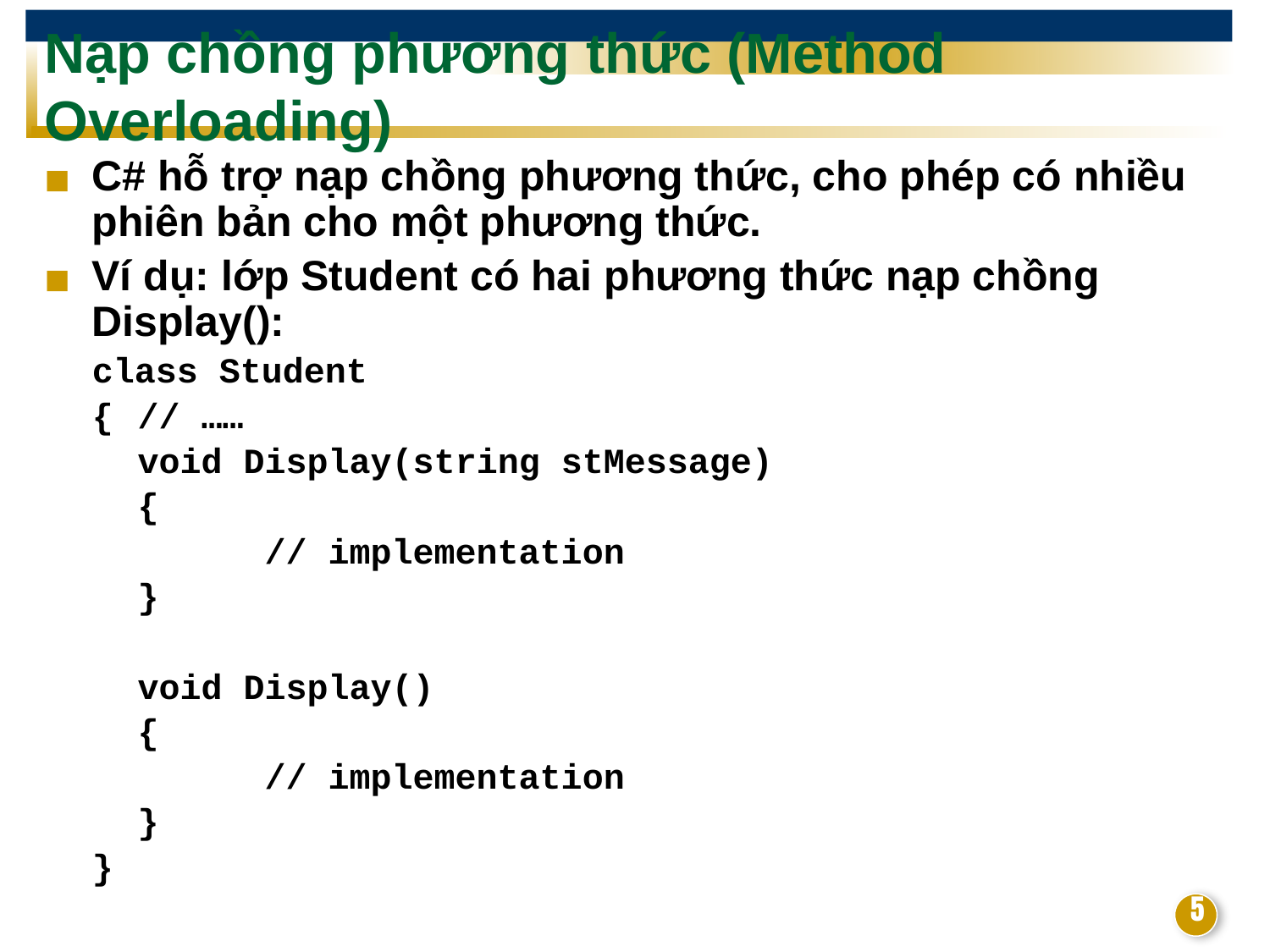

# Nạp chồng phương thức (Method Overloading)
C# hỗ trợ nạp chồng phương thức, cho phép có nhiều phiên bản cho một phương thức.
Ví dụ: lớp Student có hai phương thức nạp chồng Display():
class Student
{	// ……
	void Display(string stMessage)
	{
		// implementation
	}

	void Display()
	{
		// implementation
	}
}
5